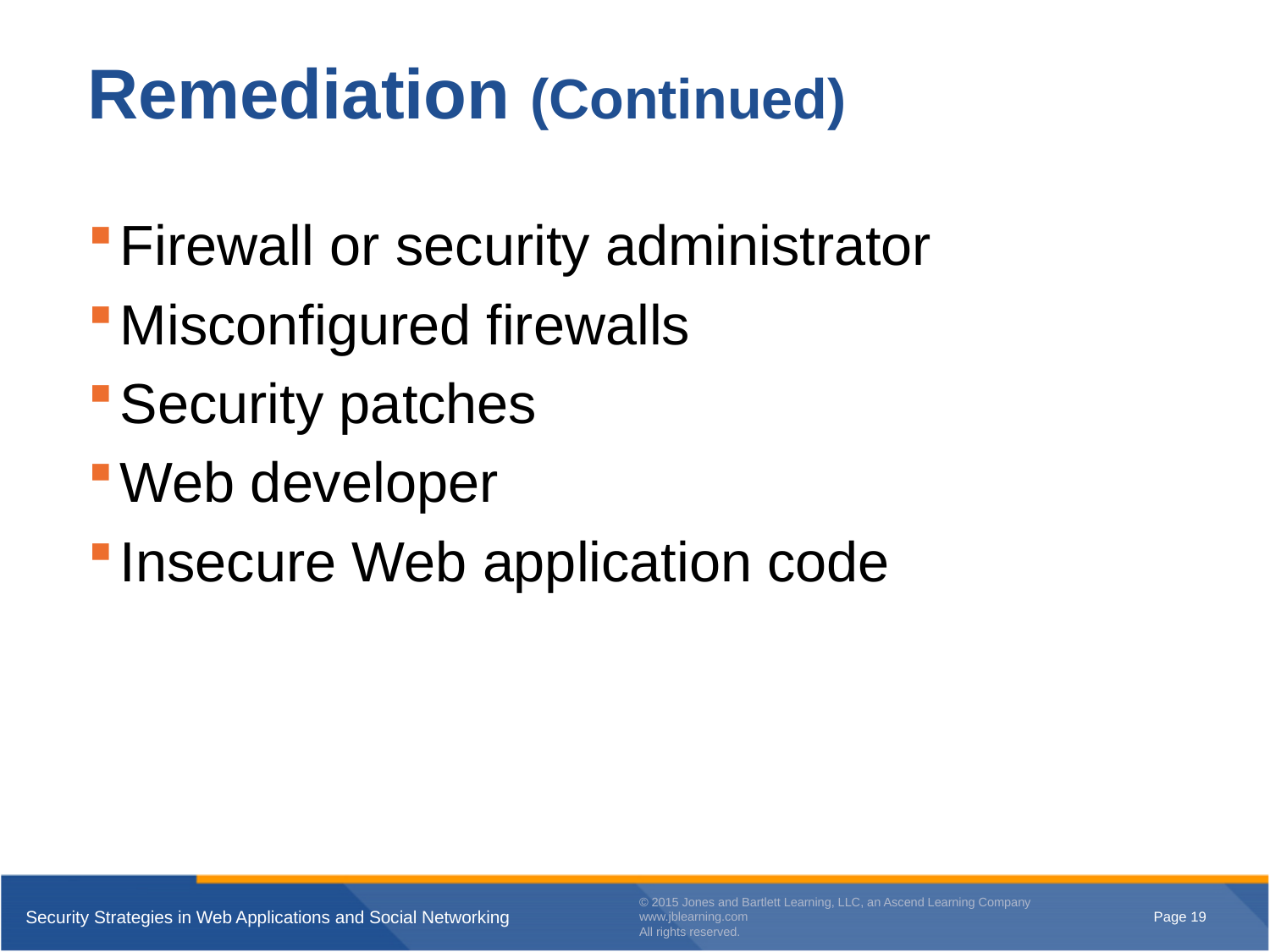

# Remediation (Continued)
Firewall or security administrator
Misconfigured firewalls
Security patches
Web developer
Insecure Web application code